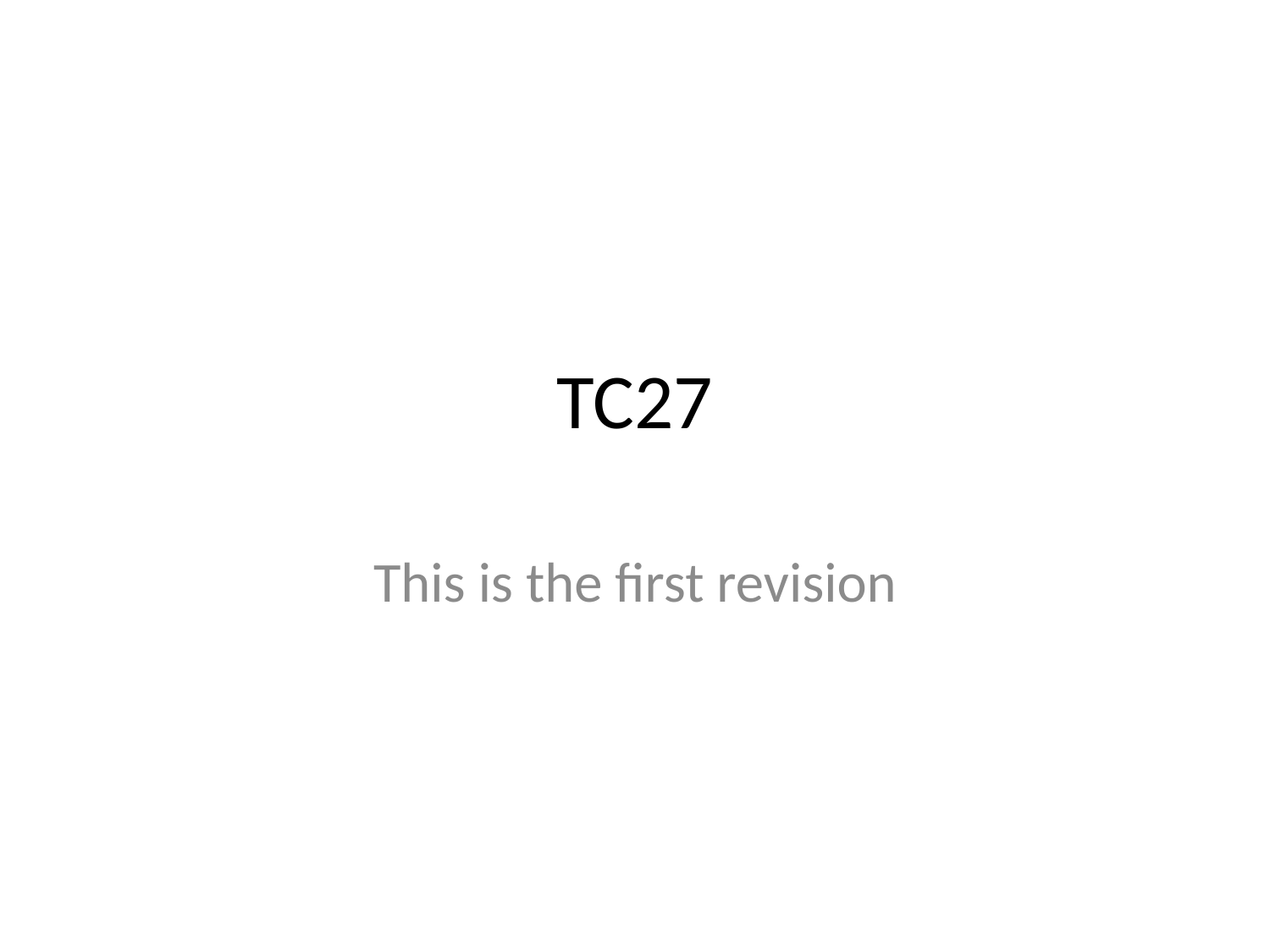

# TC27
This is the first revision